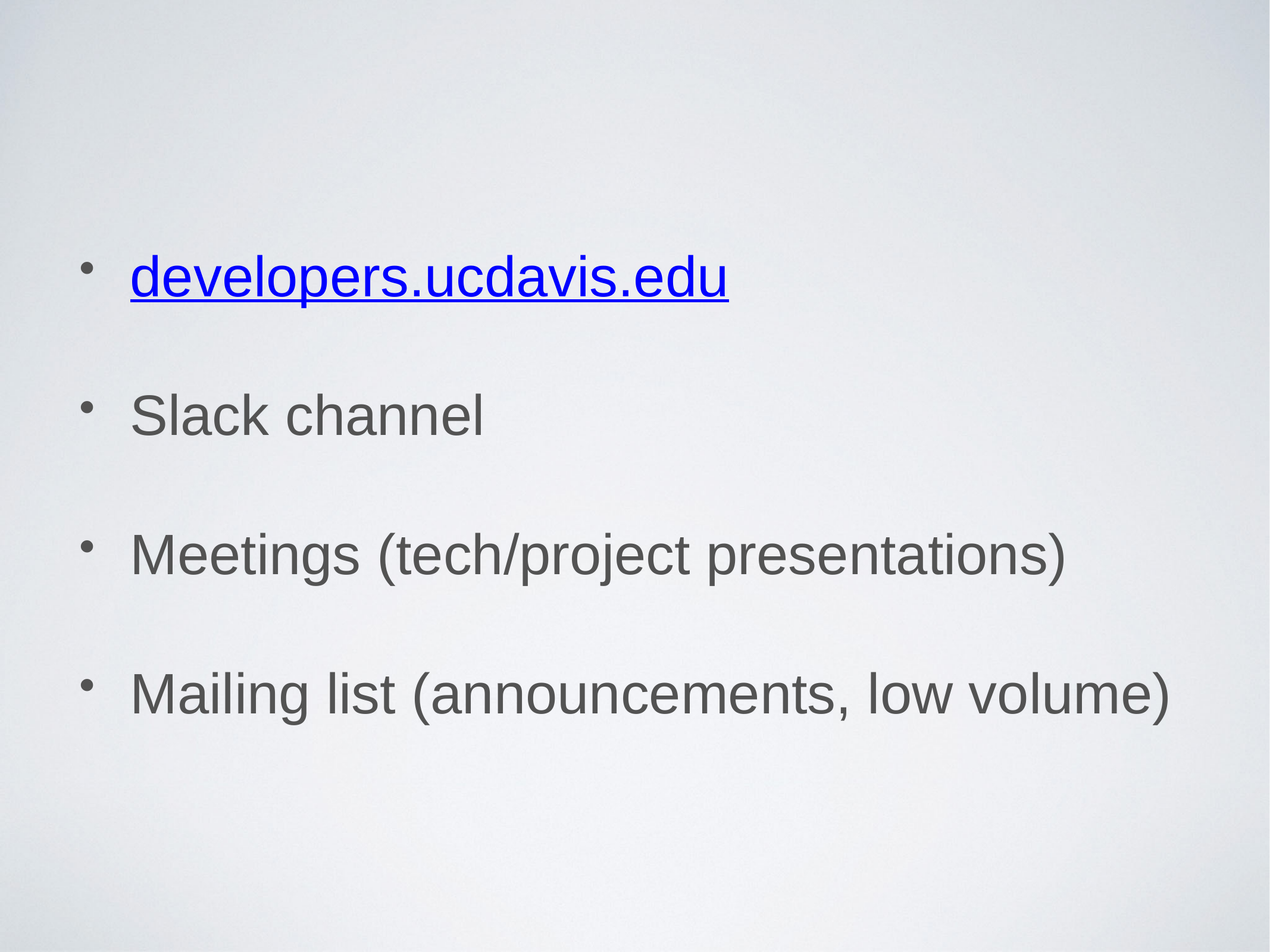

developers.ucdavis.edu
Slack channel
Meetings (tech/project presentations)
Mailing list (announcements, low volume)